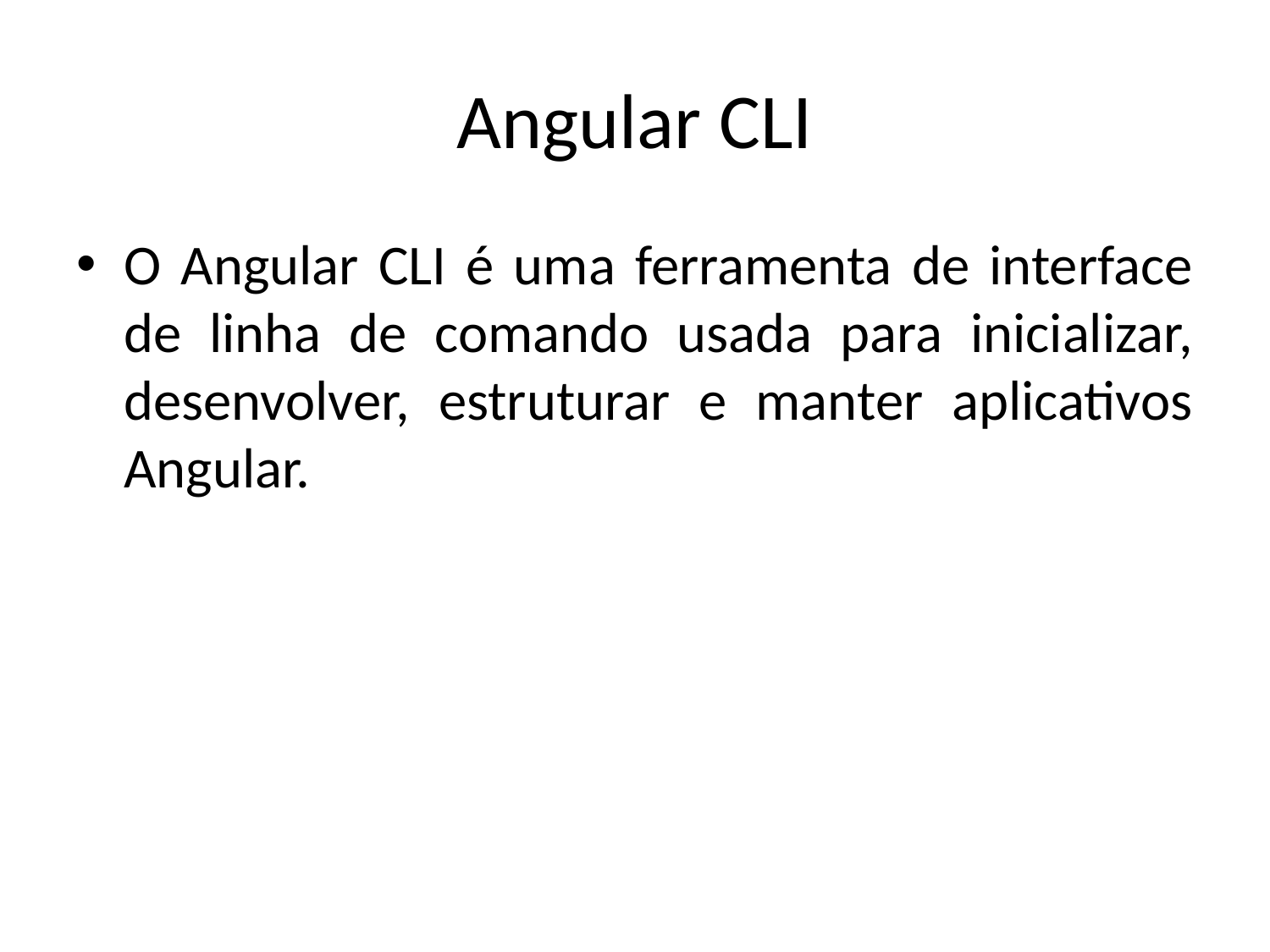

# Angular CLI
O Angular CLI é uma ferramenta de interface de linha de comando usada para inicializar, desenvolver, estruturar e manter aplicativos Angular.